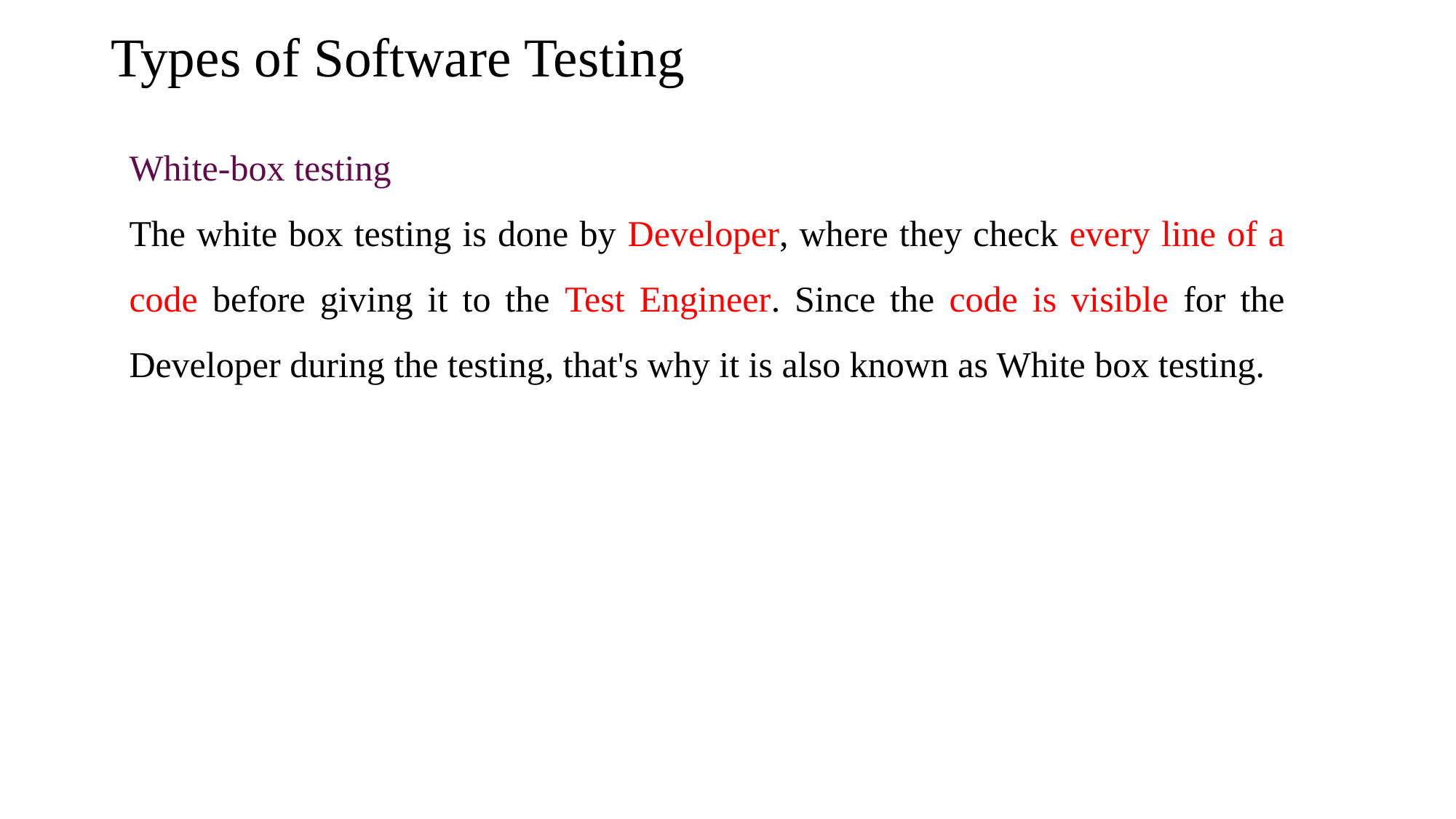

# Types of Software Testing
White-box testing
The white box testing is done by Developer, where they check every line of a code before giving it to the Test Engineer. Since the code is visible for the Developer during the testing, that's why it is also known as White box testing.